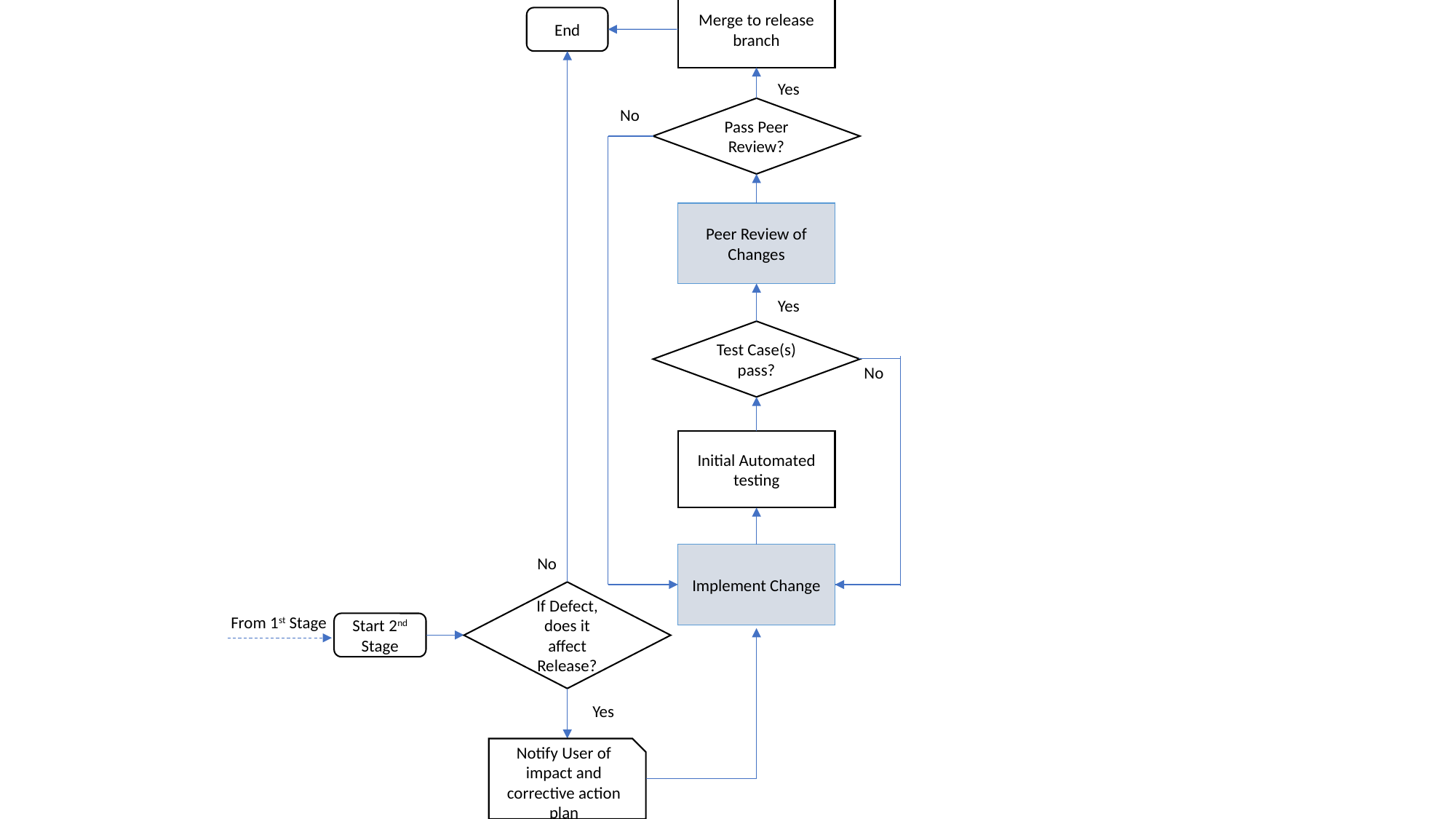

Merge to release branch
End
Yes
Pass Peer Review?
No
Peer Review of Changes
Yes
Test Case(s) pass?
No
Initial Automated testing
Implement Change
No
If Defect, does it affect Release?
From 1st Stage
Start 2nd Stage
Yes
Notify User of impact and corrective action plan